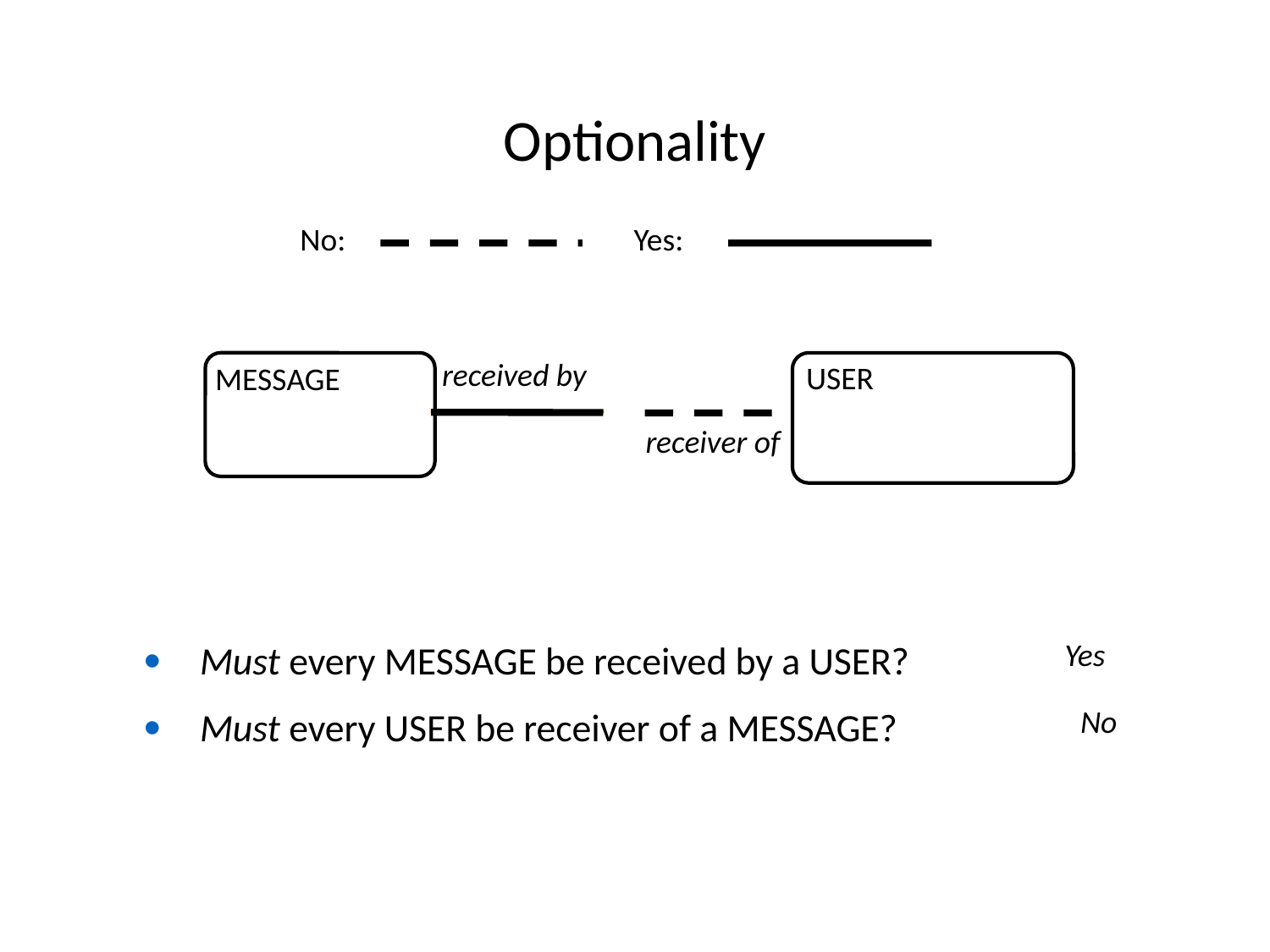

# Optionality
No:
Yes:

received by
USER
MESSAGE

receiver of
Yes
Must every MESSAGE be received by a USER?
No
Must every USER be receiver of a MESSAGE?